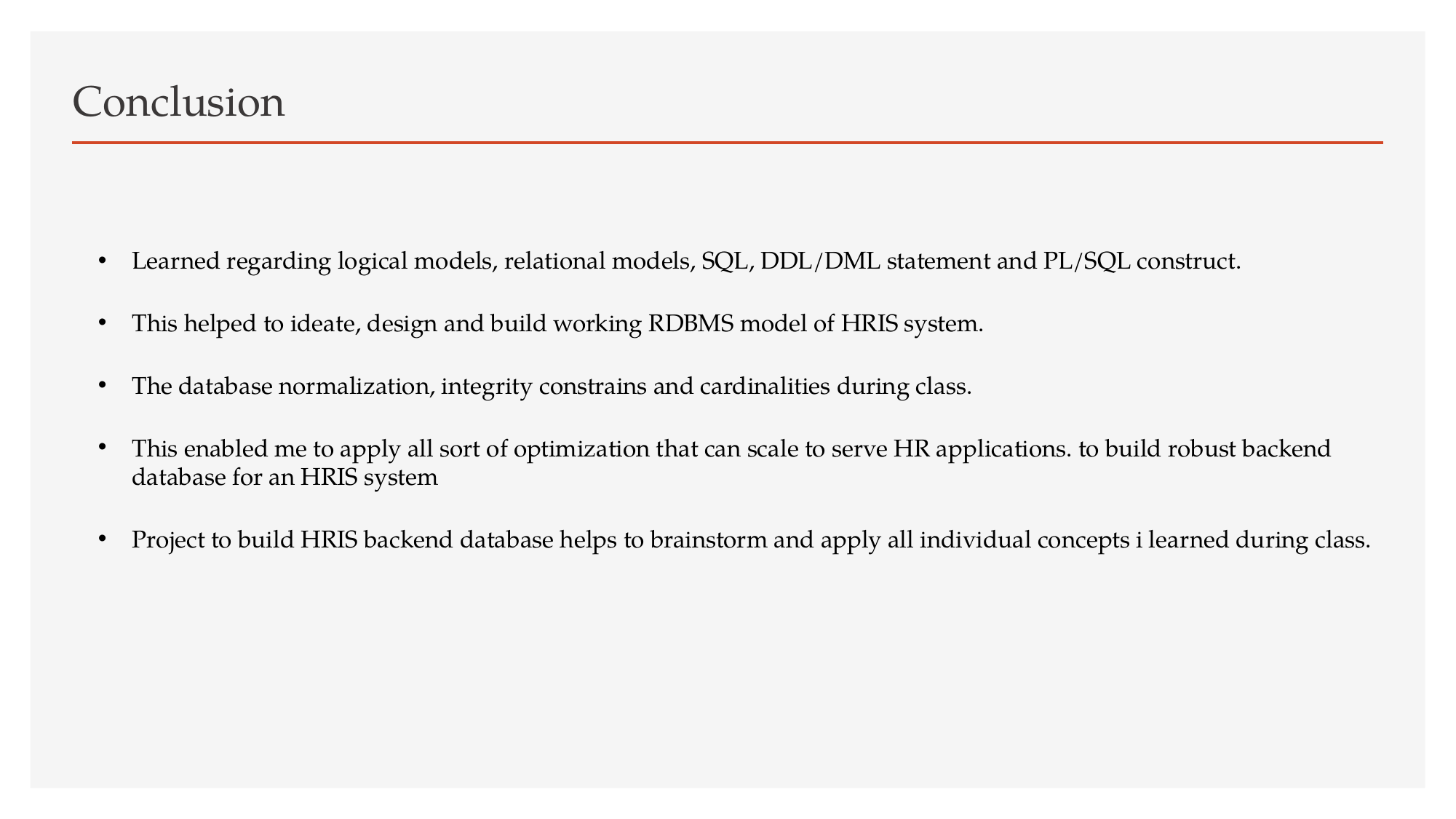

# Conclusion
Learned regarding logical models, relational models, SQL, DDL/DML statement and PL/SQL construct.
This helped to ideate, design and build working RDBMS model of HRIS system.
The database normalization, integrity constrains and cardinalities during class.
This enabled me to apply all sort of optimization that can scale to serve HR applications. to build robust backend database for an HRIS system
Project to build HRIS backend database helps to brainstorm and apply all individual concepts i learned during class.